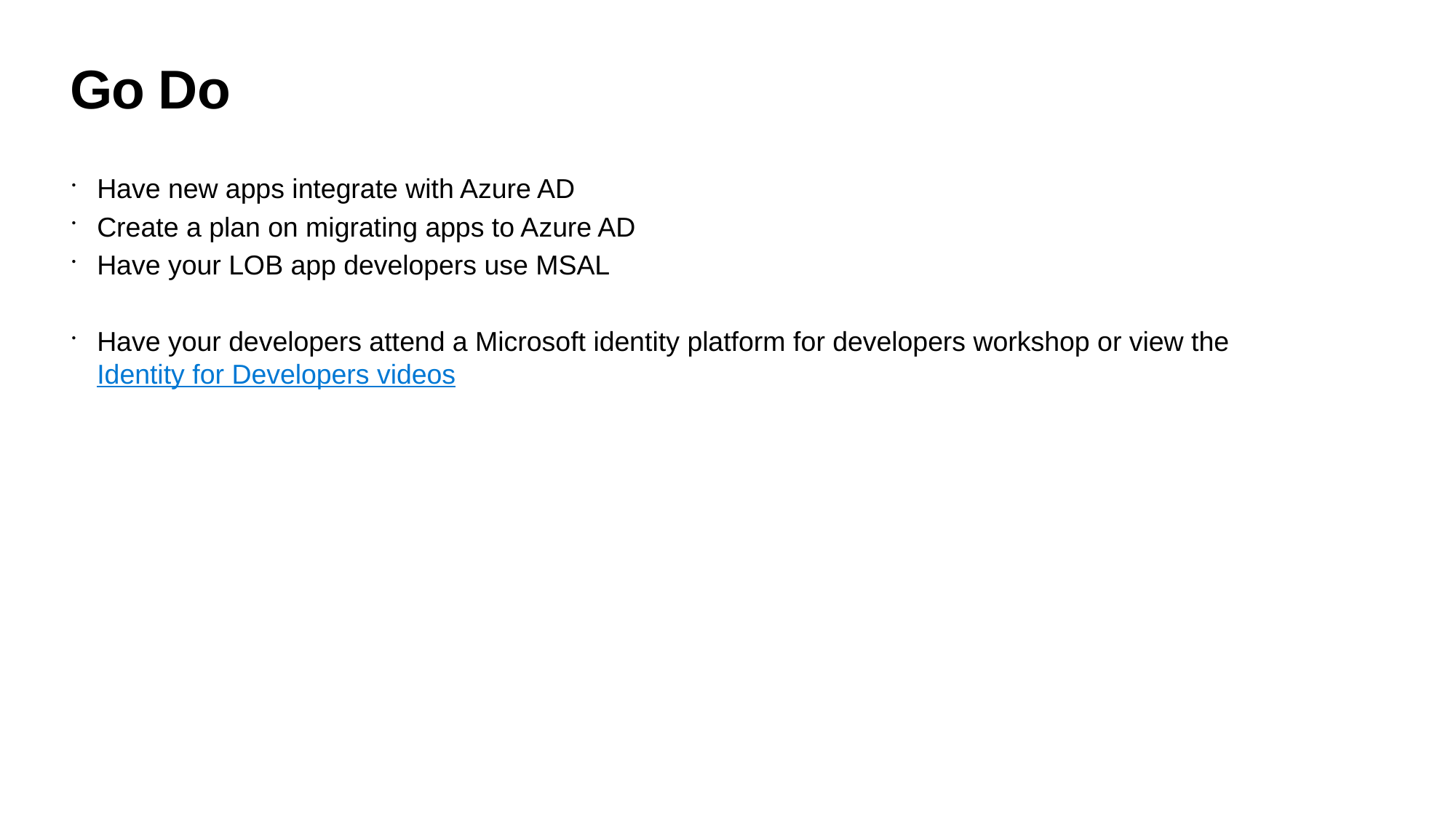

# Go Do
Have new apps integrate with Azure AD
Create a plan on migrating apps to Azure AD
Have your LOB app developers use MSAL

Have your developers attend a Microsoft identity platform for developers workshop or view the Identity for Developers videos